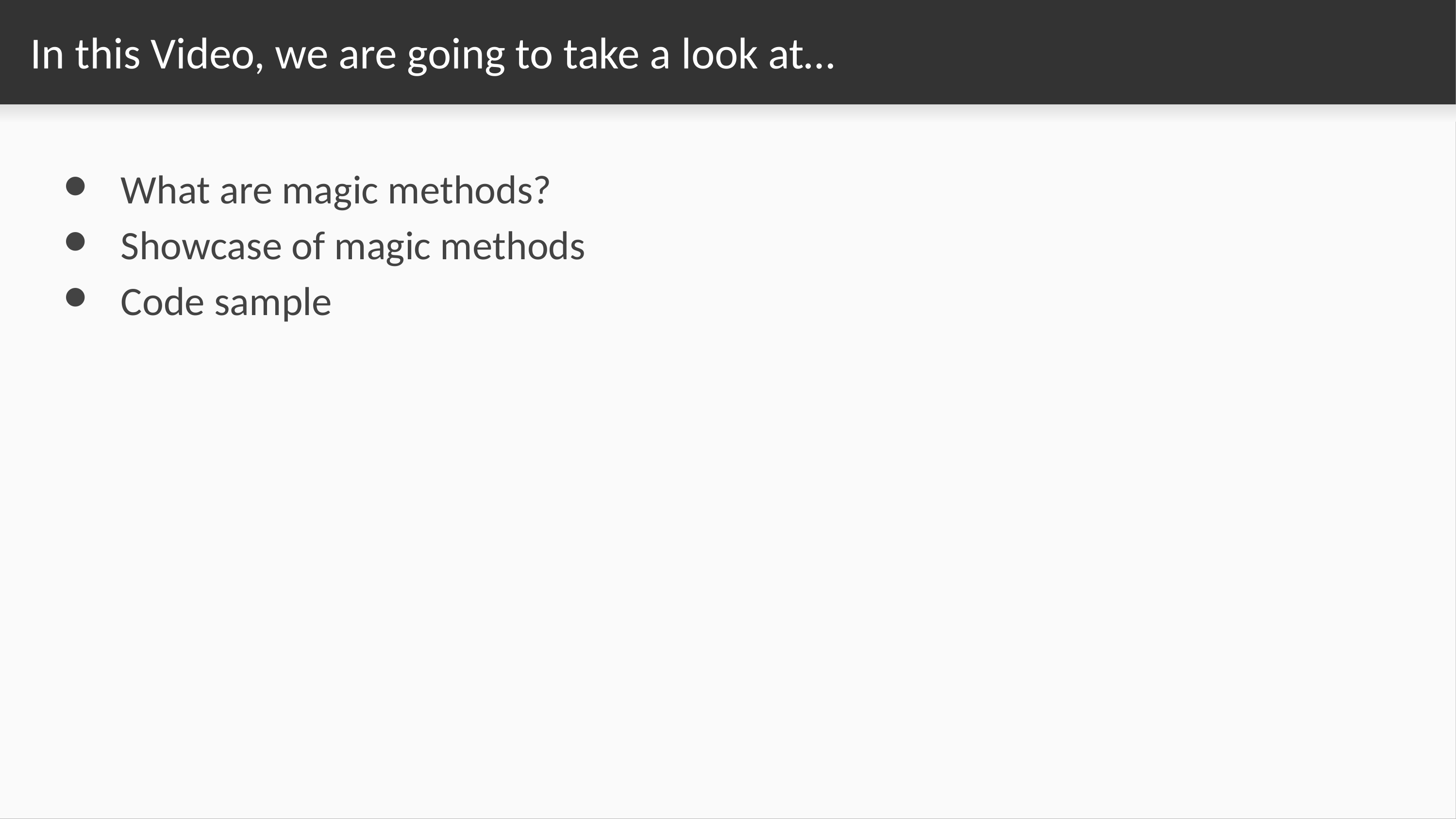

# In this Video, we are going to take a look at…
What are magic methods?
Showcase of magic methods
Code sample